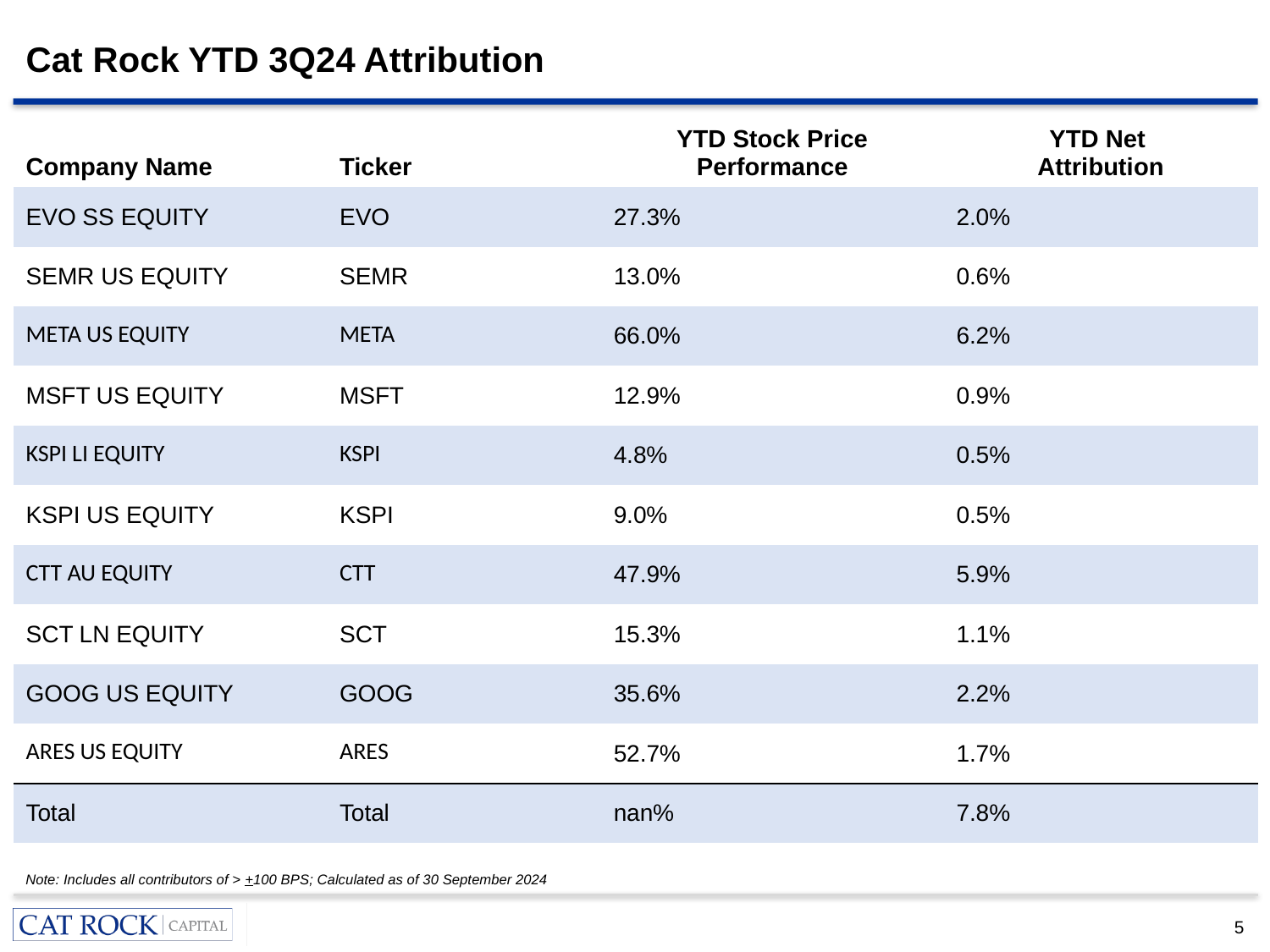

# Cat Rock YTD 3Q24 Attribution
| Company Name | Ticker | YTD Stock Price Performance | YTD Net Attribution |
| --- | --- | --- | --- |
| EVO SS EQUITY | EVO | 27.3% | 2.0% |
| SEMR US EQUITY | SEMR | 13.0% | 0.6% |
| META US EQUITY | META | 66.0% | 6.2% |
| MSFT US EQUITY | MSFT | 12.9% | 0.9% |
| KSPI LI EQUITY | KSPI | 4.8% | 0.5% |
| KSPI US EQUITY | KSPI | 9.0% | 0.5% |
| CTT AU EQUITY | CTT | 47.9% | 5.9% |
| SCT LN EQUITY | SCT | 15.3% | 1.1% |
| GOOG US EQUITY | GOOG | 35.6% | 2.2% |
| ARES US EQUITY | ARES | 52.7% | 1.7% |
| Total | Total | nan% | 7.8% |
Note: Includes all contributors of > +100 BPS; Calculated as of 30 September 2024
5